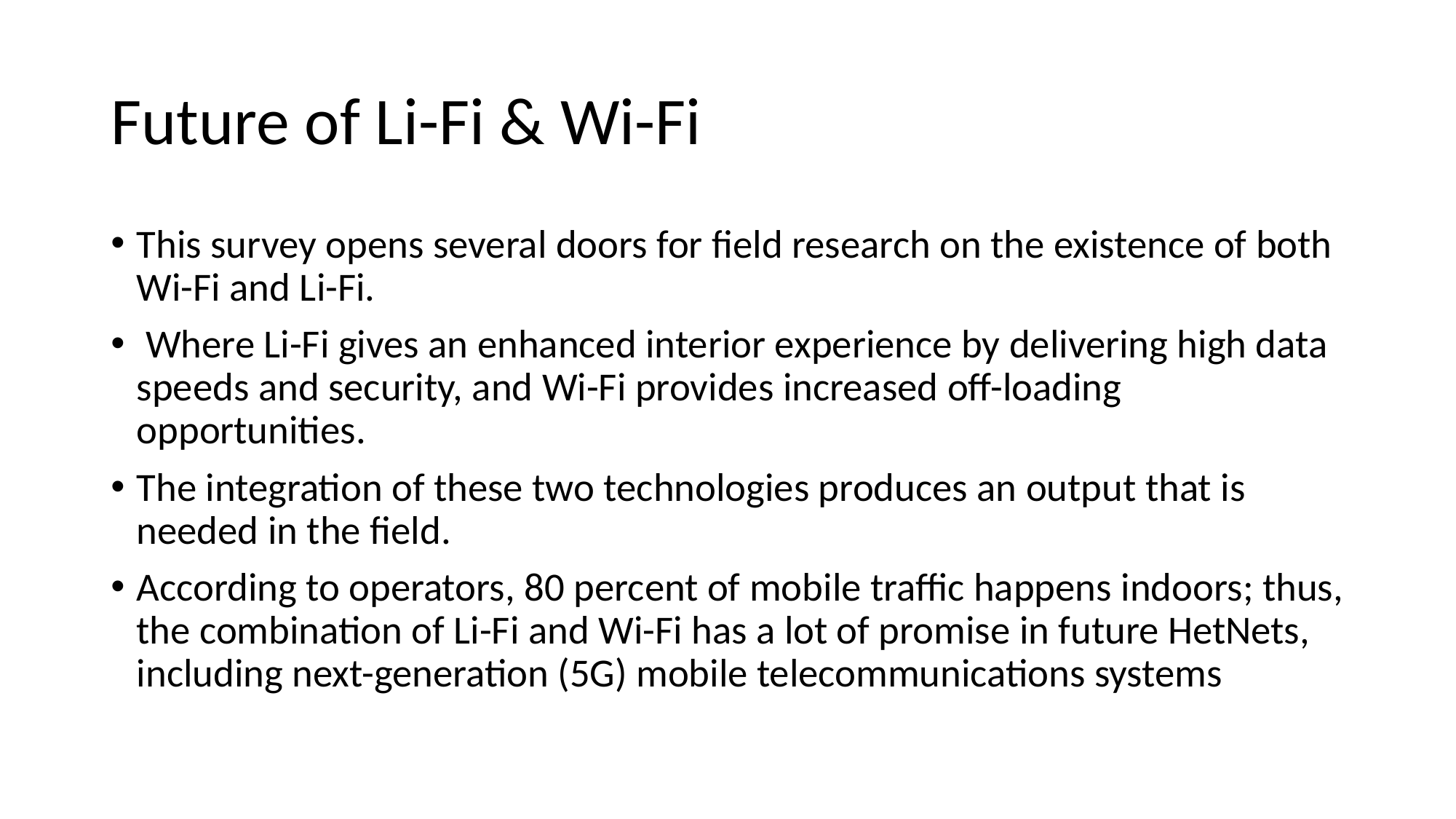

# Future of Li-Fi & Wi-Fi
This survey opens several doors for field research on the existence of both Wi-Fi and Li-Fi.
 Where Li-Fi gives an enhanced interior experience by delivering high data speeds and security, and Wi-Fi provides increased off-loading opportunities.
The integration of these two technologies produces an output that is needed in the field.
According to operators, 80 percent of mobile traffic happens indoors; thus, the combination of Li-Fi and Wi-Fi has a lot of promise in future HetNets, including next-generation (5G) mobile telecommunications systems